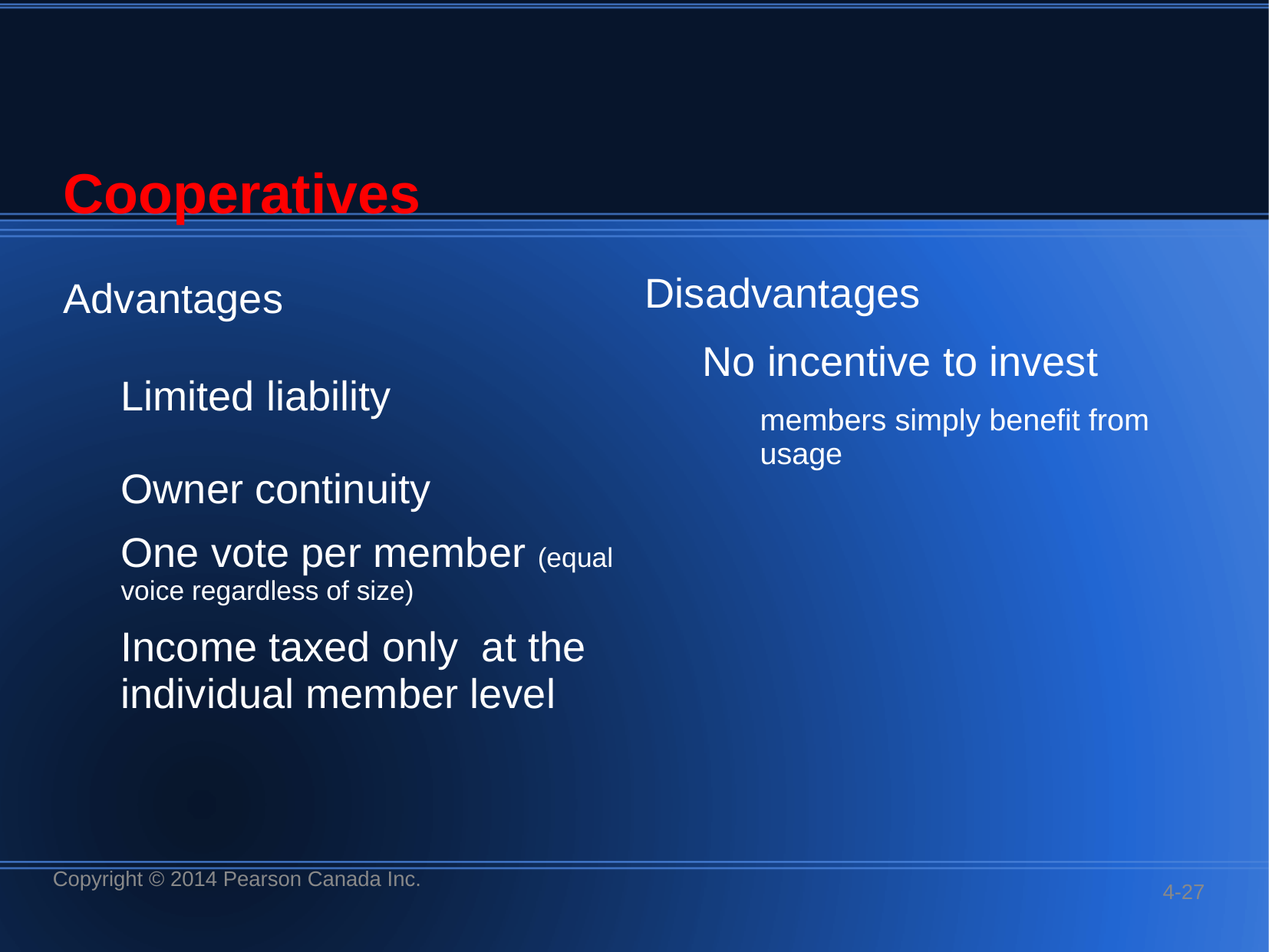

Cooperatives
Advantages
Limited liability
Owner continuity
One vote per member (equal voice regardless of size)
Income taxed only  at the individual member level
Disadvantages
No incentive to invest
members simply benefit from usage

Copyright © 2014 Pearson Canada Inc.
4-27